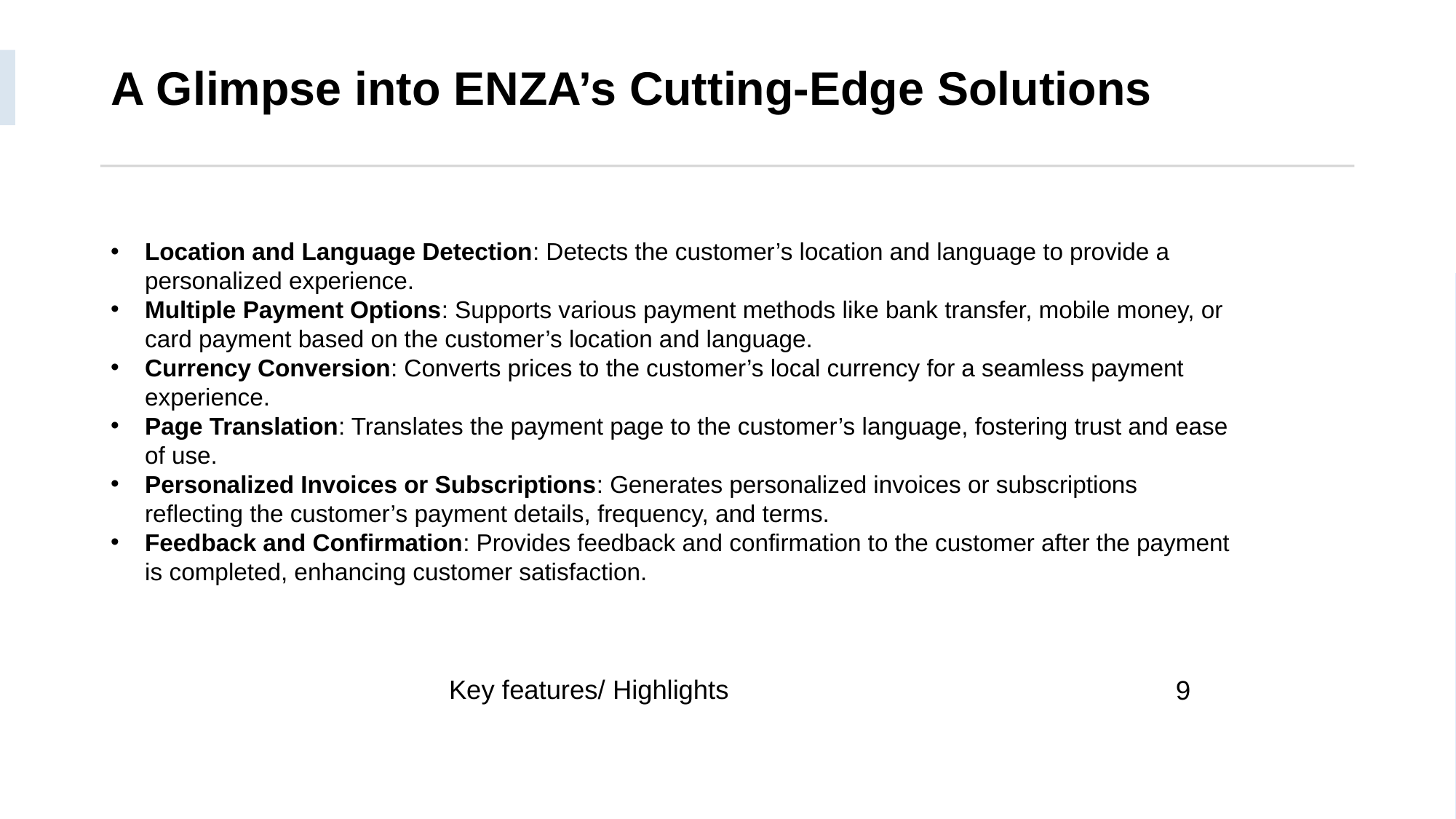

# A Glimpse into ENZA’s Cutting-Edge Solutions

Location and Language Detection: Detects the customer’s location and language to provide a personalized experience.
Multiple Payment Options: Supports various payment methods like bank transfer, mobile money, or card payment based on the customer’s location and language.
Currency Conversion: Converts prices to the customer’s local currency for a seamless payment experience.
Page Translation: Translates the payment page to the customer’s language, fostering trust and ease of use.
Personalized Invoices or Subscriptions: Generates personalized invoices or subscriptions reflecting the customer’s payment details, frequency, and terms.
Feedback and Confirmation: Provides feedback and confirmation to the customer after the payment is completed, enhancing customer satisfaction.

Key features/ Highlights
9